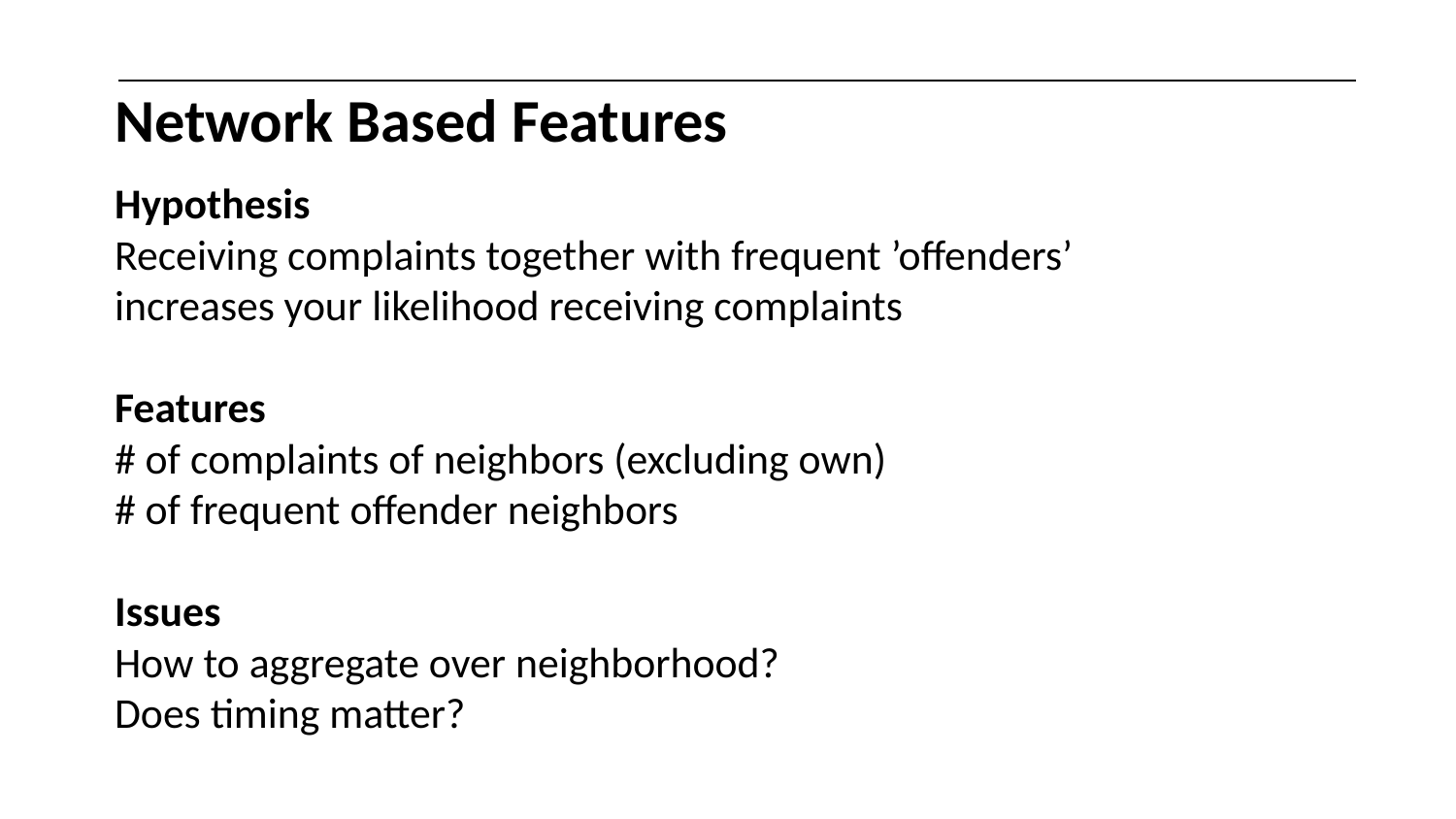

# Network Based Features
Hypothesis
Receiving complaints together with frequent ’offenders’
increases your likelihood receiving complaints

Features
# of complaints of neighbors (excluding own)
# of frequent offender neighbors

Issues
How to aggregate over neighborhood?
Does timing matter?